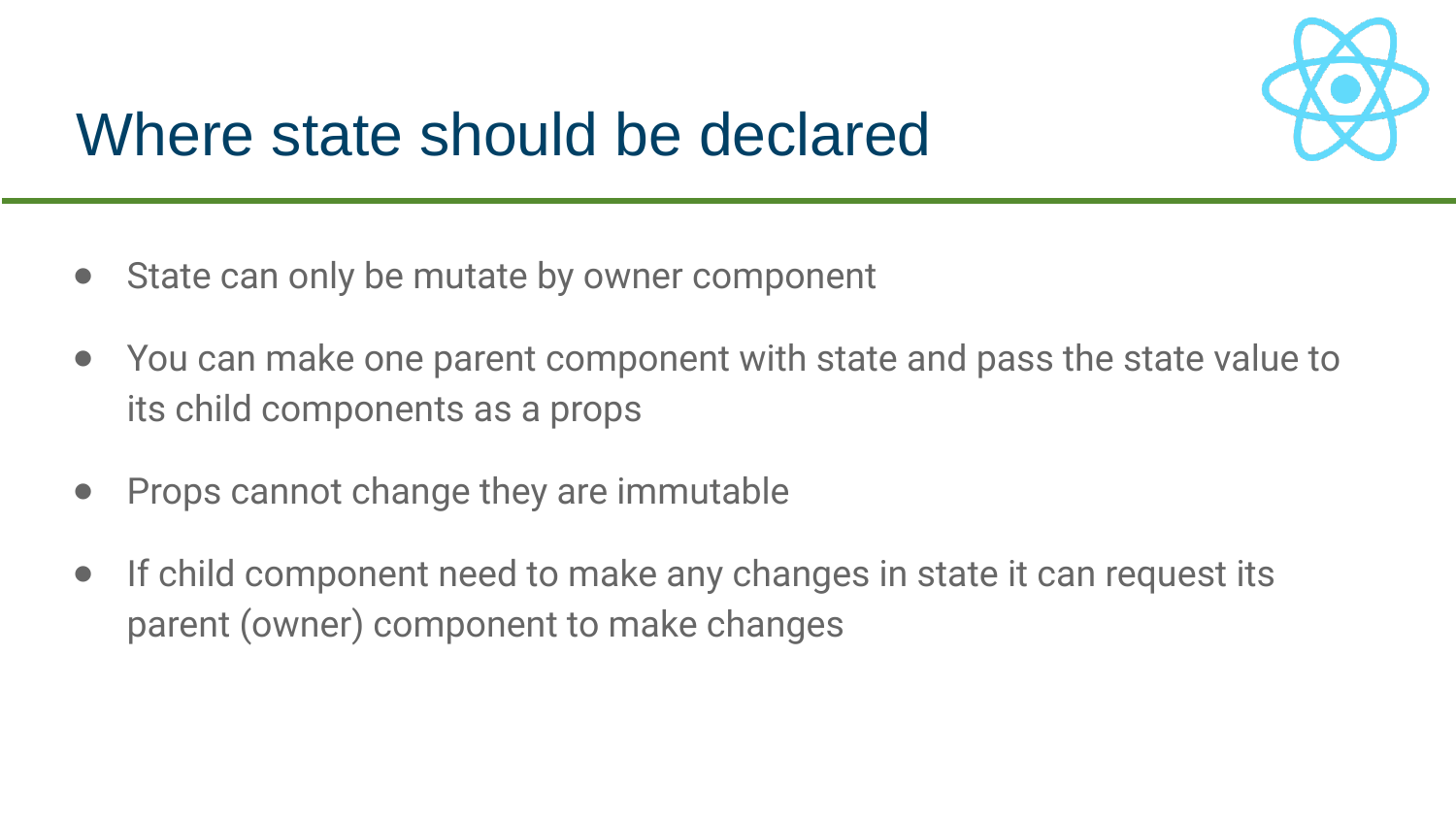

# Where state should be declared
State can only be mutate by owner component
You can make one parent component with state and pass the state value to its child components as a props
Props cannot change they are immutable
If child component need to make any changes in state it can request its parent (owner) component to make changes